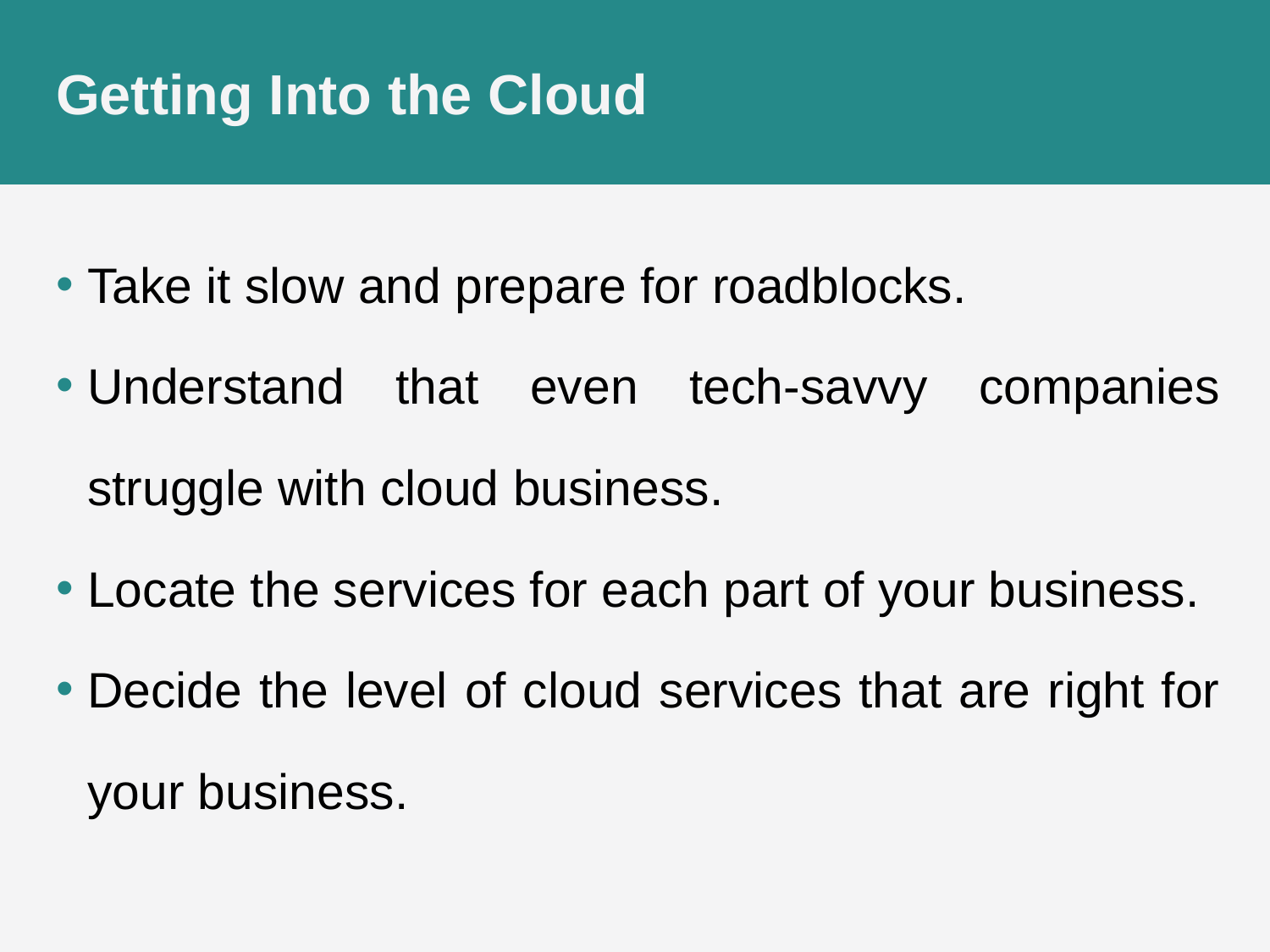

# Getting Into the Cloud
Take it slow and prepare for roadblocks.
Understand that even tech-savvy companies struggle with cloud business.
Locate the services for each part of your business.
Decide the level of cloud services that are right for your business.